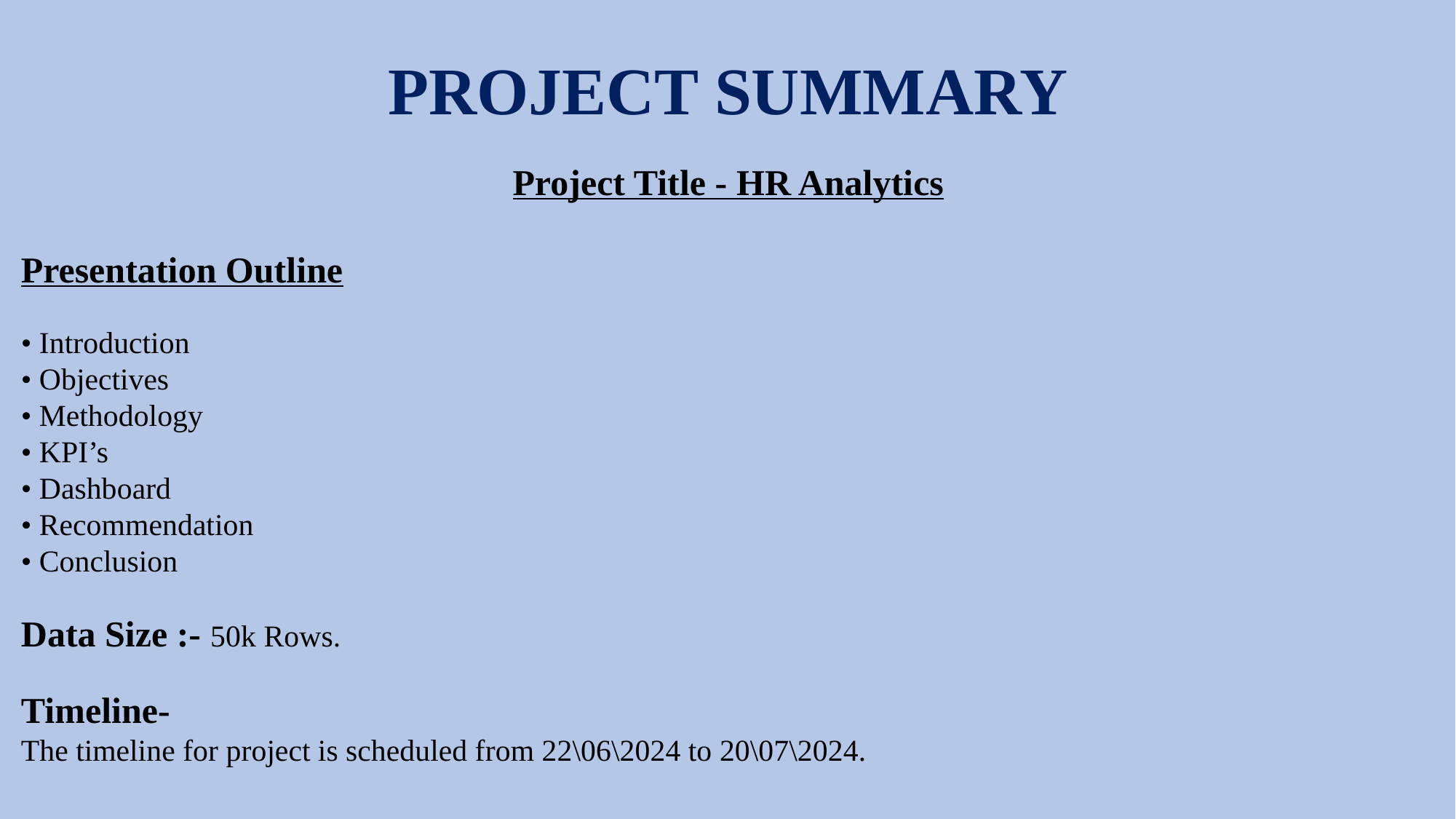

# PROJECT SUMMARY
Project Title - HR Analytics

Presentation Outline

• Introduction
• Objectives
• Methodology
• KPI’s
• Dashboard
• Recommendation
• Conclusion

Data Size :- 50k Rows.

Timeline-
The timeline for project is scheduled from 22\06\2024 to 20\07\2024.